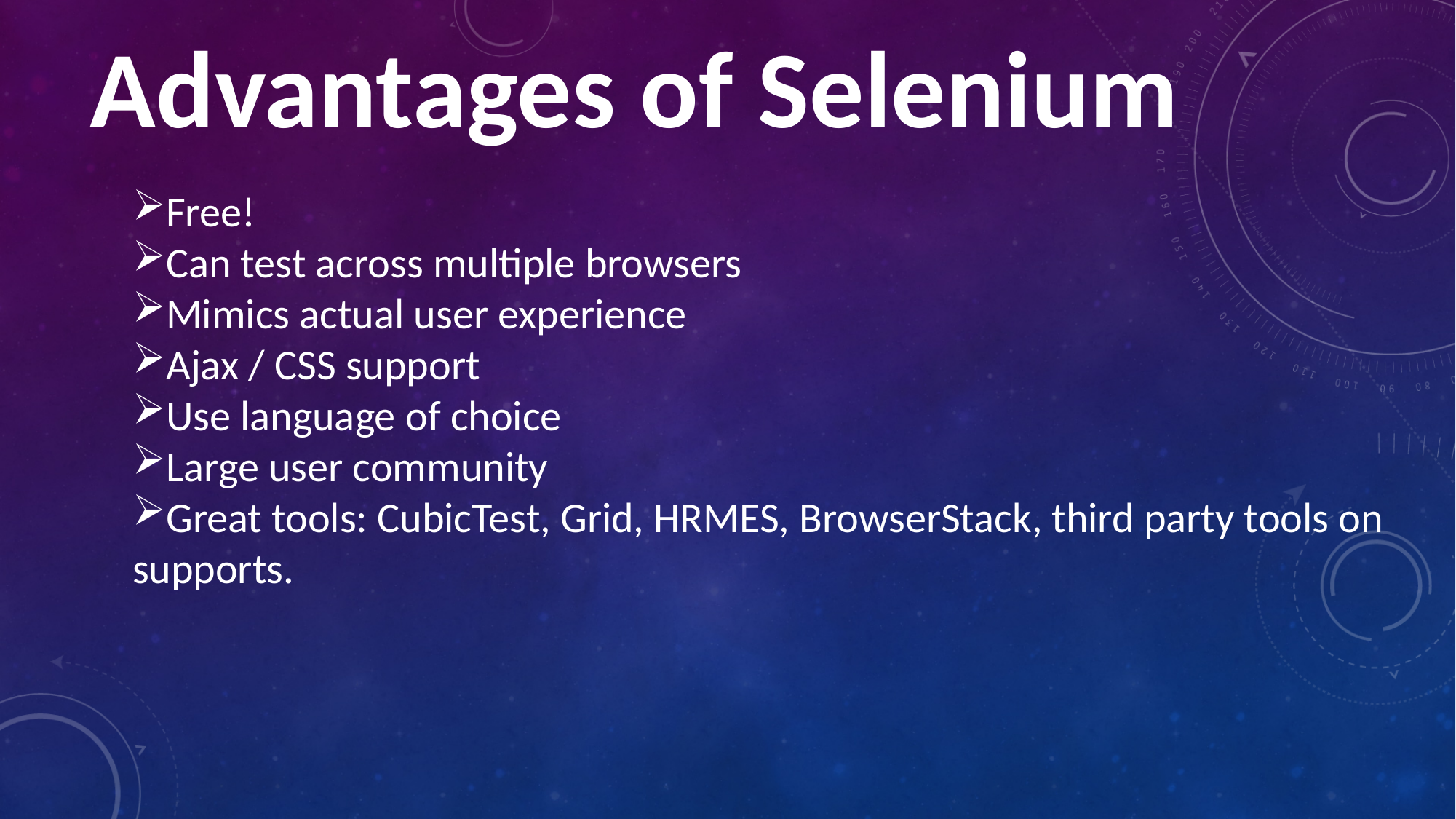

Advantages of Selenium
Free!
Can test across multiple browsers
Mimics actual user experience
Ajax / CSS support
Use language of choice
Large user community
Great tools: CubicTest, Grid, HRMES, BrowserStack, third party tools on supports.